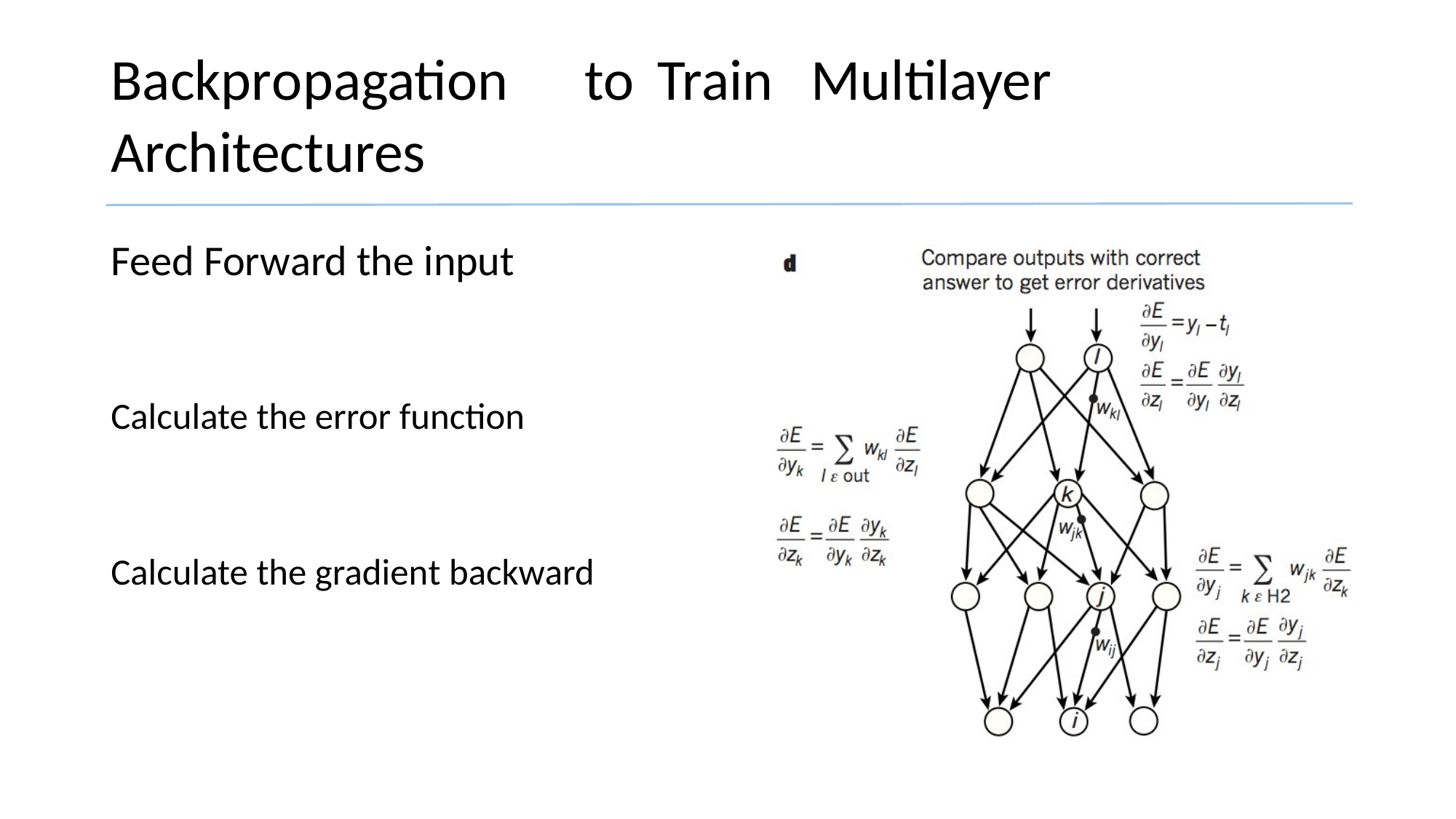

Backpropagation
Architectures
Feed Forward the input
to
Train
Multilayer

Calculate the error function
Calculate the gradient backward